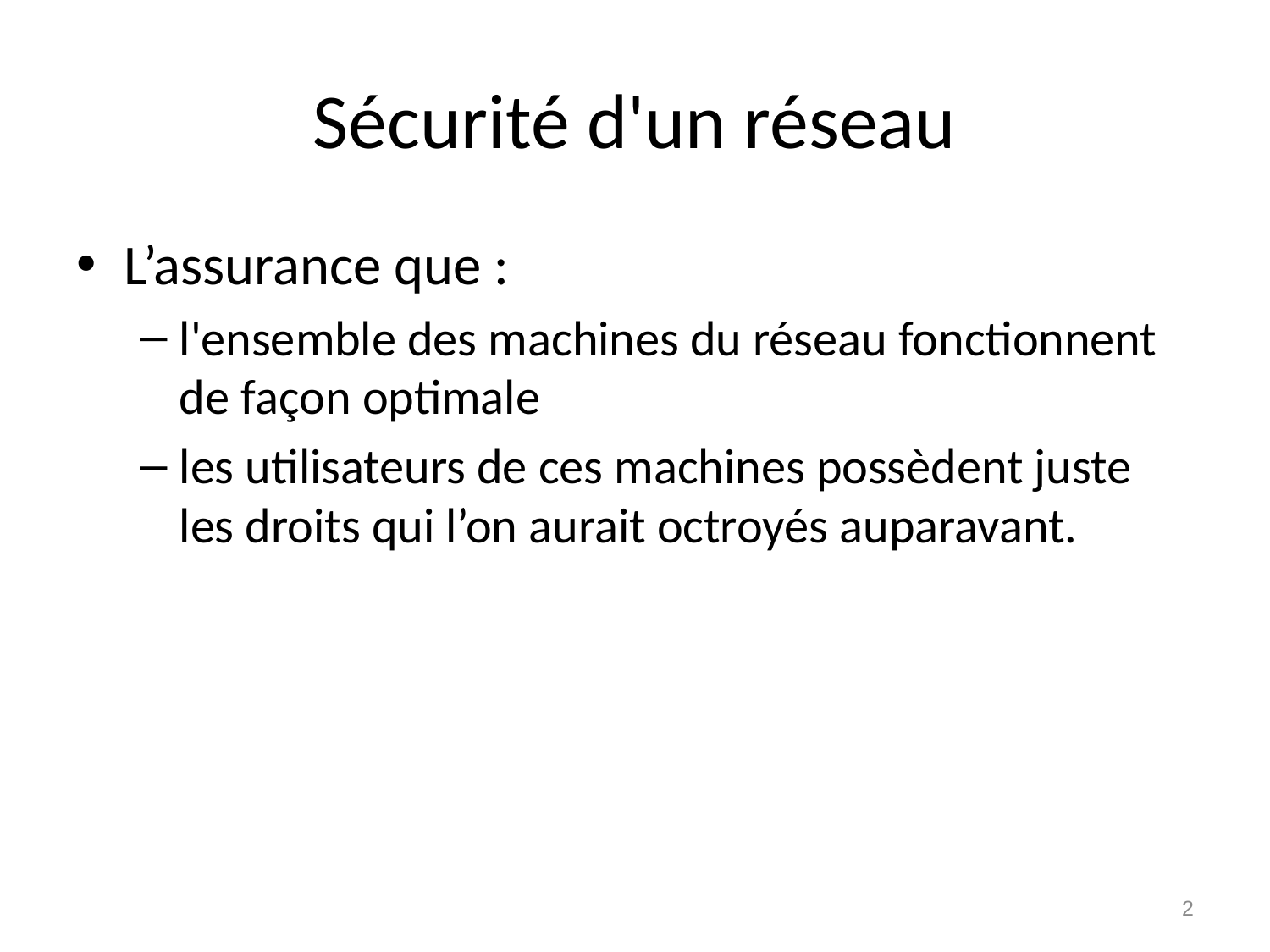

# Sécurité d'un réseau
L’assurance que :
l'ensemble des machines du réseau fonctionnent de façon optimale
les utilisateurs de ces machines possèdent juste les droits qui l’on aurait octroyés auparavant.
2